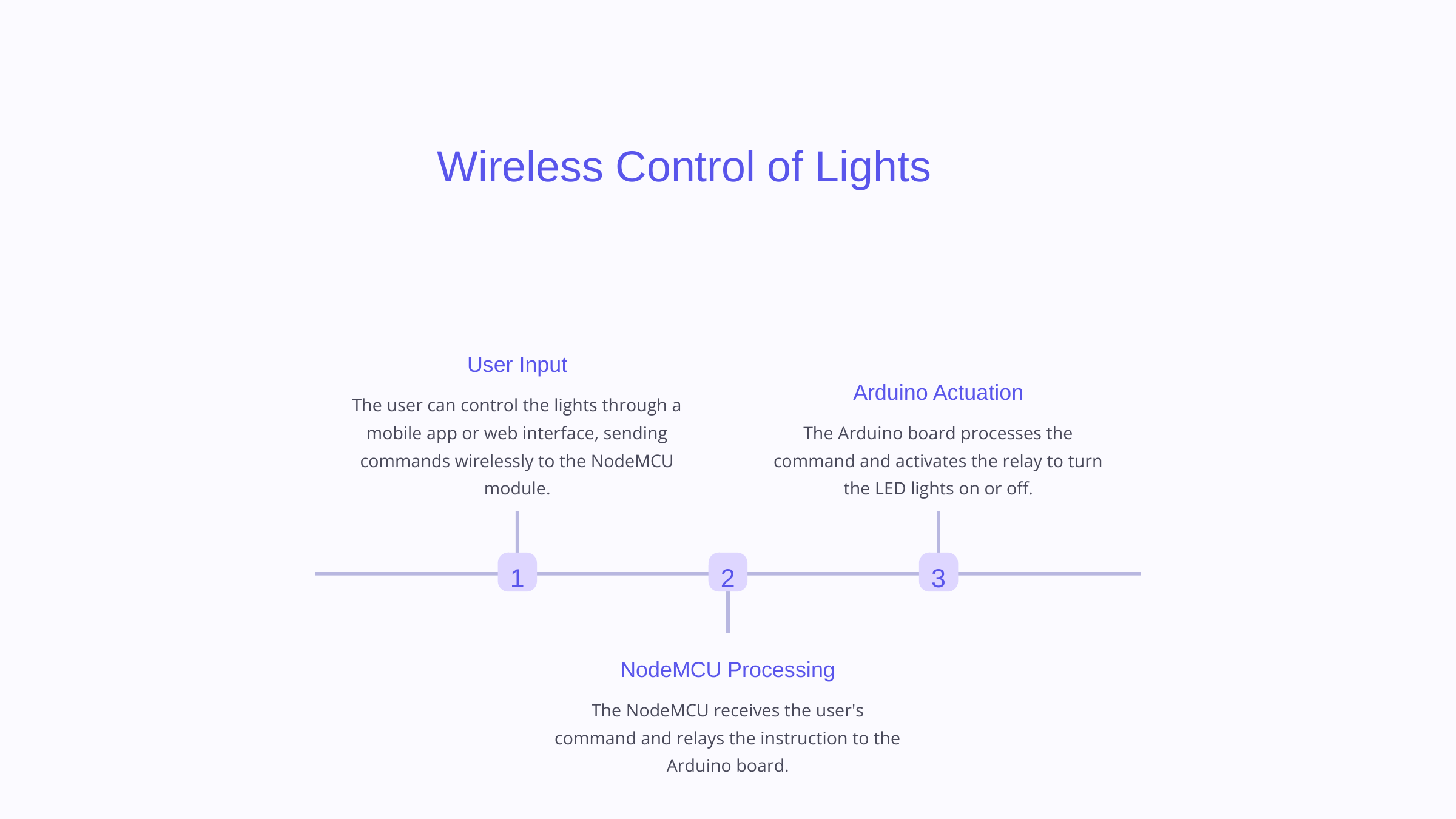

Wireless Control of Lights
User Input
Arduino Actuation
The user can control the lights through a mobile app or web interface, sending commands wirelessly to the NodeMCU module.
The Arduino board processes the command and activates the relay to turn the LED lights on or off.

1
2
3

NodeMCU Processing
The NodeMCU receives the user's command and relays the instruction to the Arduino board.